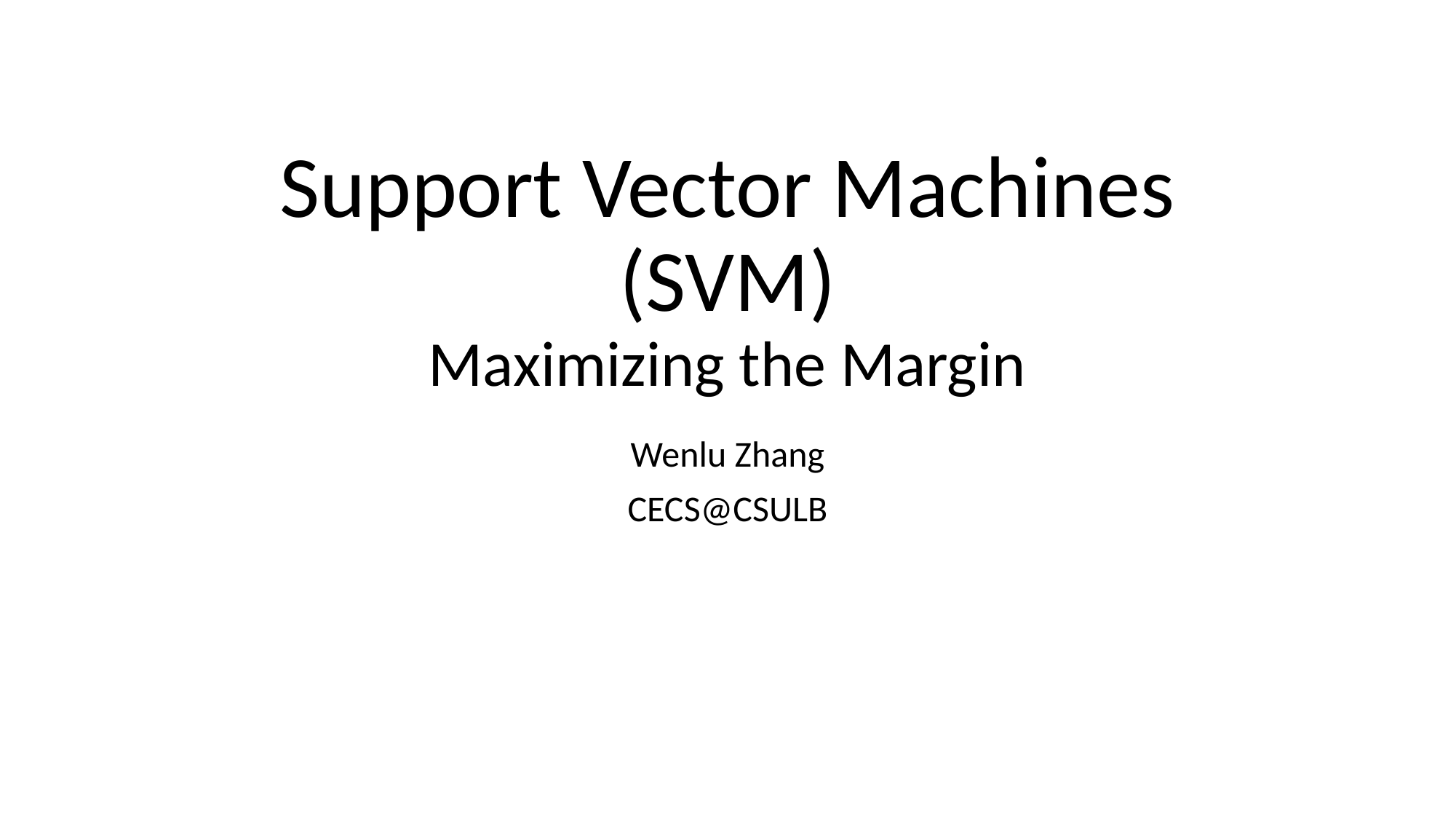

# Support Vector Machines (SVM) Maximizing the Margin
Wenlu Zhang
CECS@CSULB